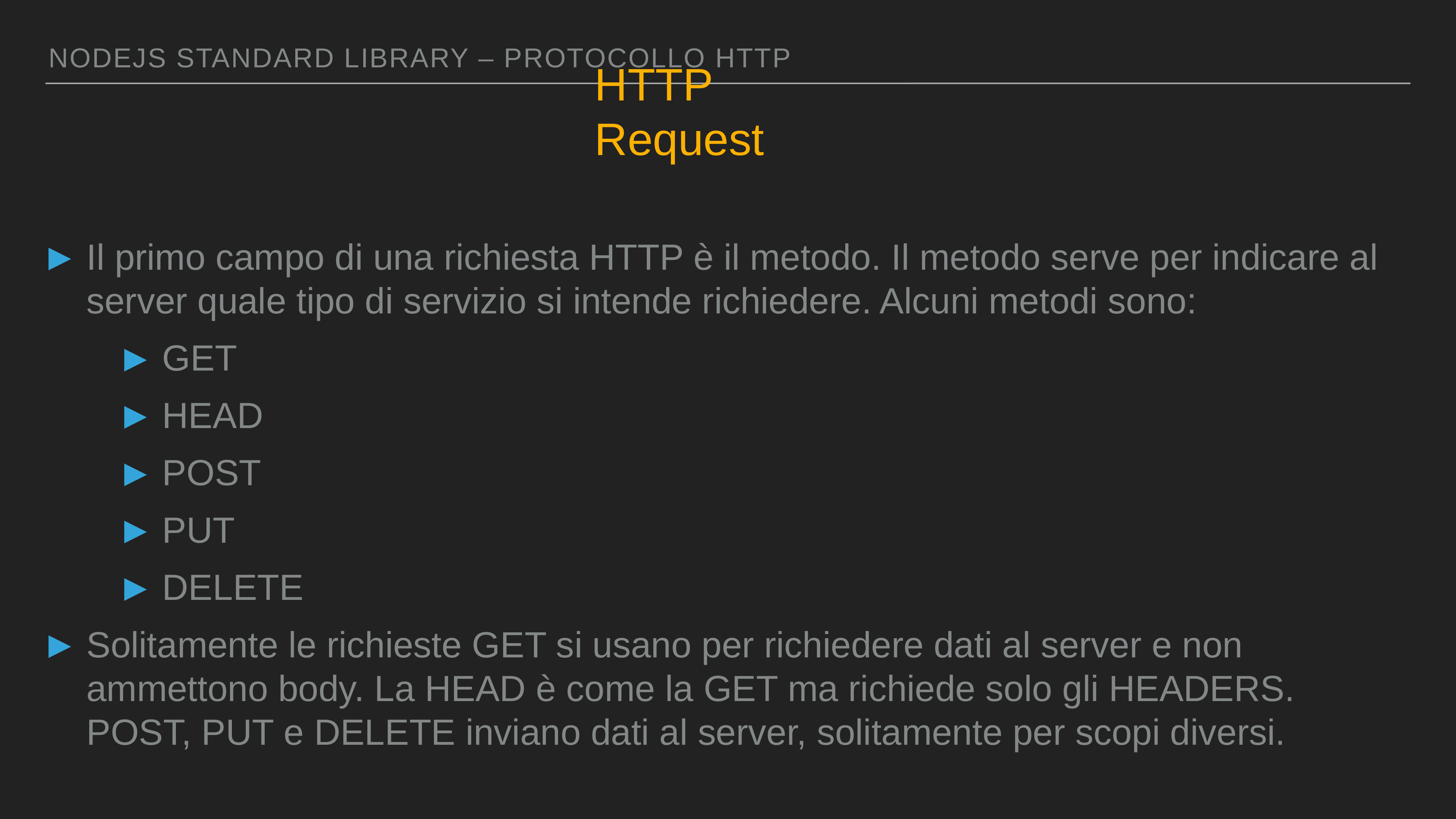

Nodejs standArd library – PROTOCOLLO HTTP
HTTP Request
Il primo campo di una richiesta HTTP è il metodo. Il metodo serve per indicare al server quale tipo di servizio si intende richiedere. Alcuni metodi sono:
GET
HEAD
POST
PUT
DELETE
Solitamente le richieste GET si usano per richiedere dati al server e non ammettono body. La HEAD è come la GET ma richiede solo gli HEADERS. POST, PUT e DELETE inviano dati al server, solitamente per scopi diversi.